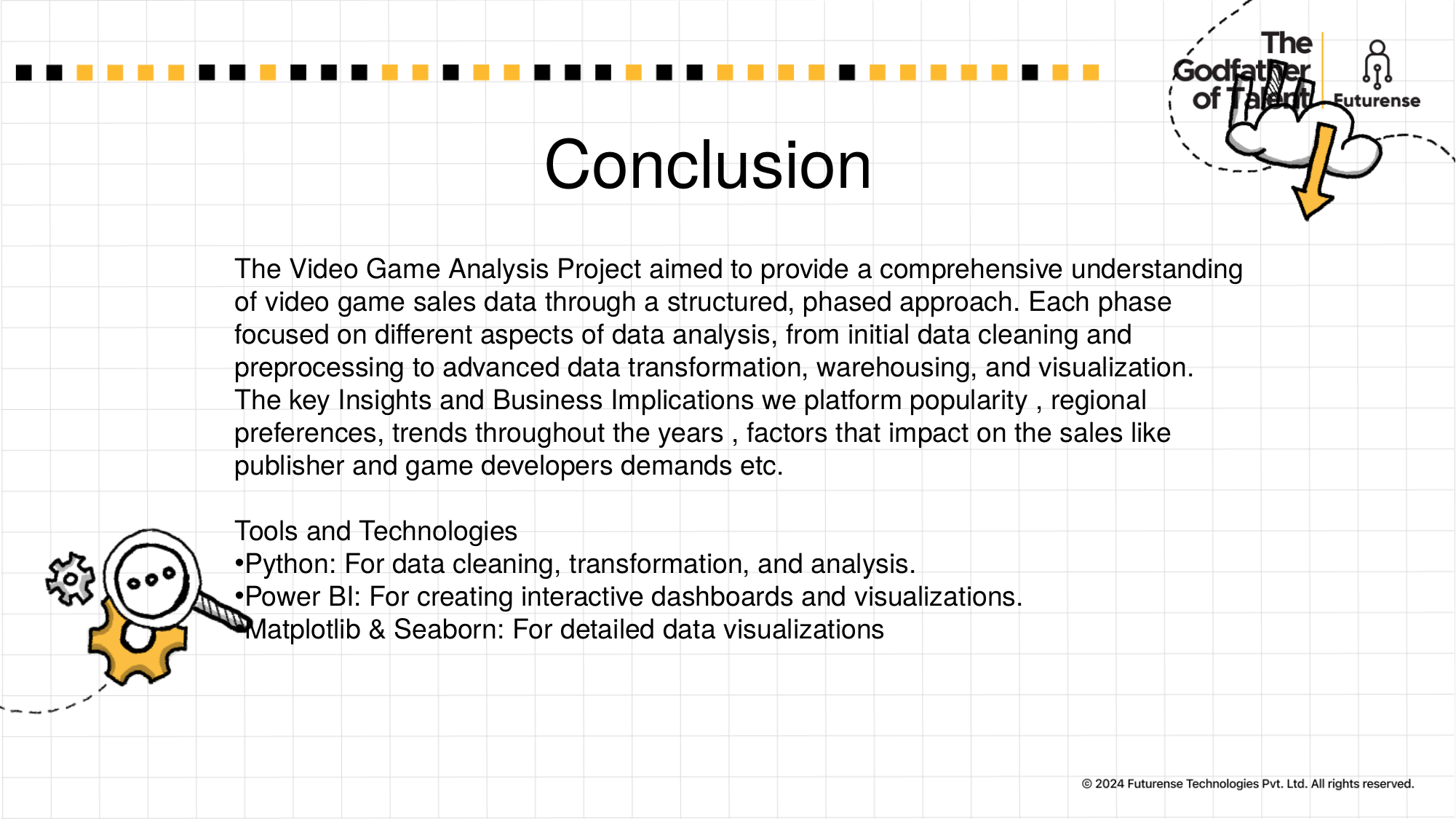

# Conclusion
The Video Game Analysis Project aimed to provide a comprehensive understanding of video game sales data through a structured, phased approach. Each phase focused on different aspects of data analysis, from initial data cleaning and preprocessing to advanced data transformation, warehousing, and visualization.
The key Insights and Business Implications we platform popularity , regional preferences, trends throughout the years , factors that impact on the sales like publisher and game developers demands etc.

Tools and Technologies
Python: For data cleaning, transformation, and analysis.
Power BI: For creating interactive dashboards and visualizations.
Matplotlib & Seaborn: For detailed data visualizations